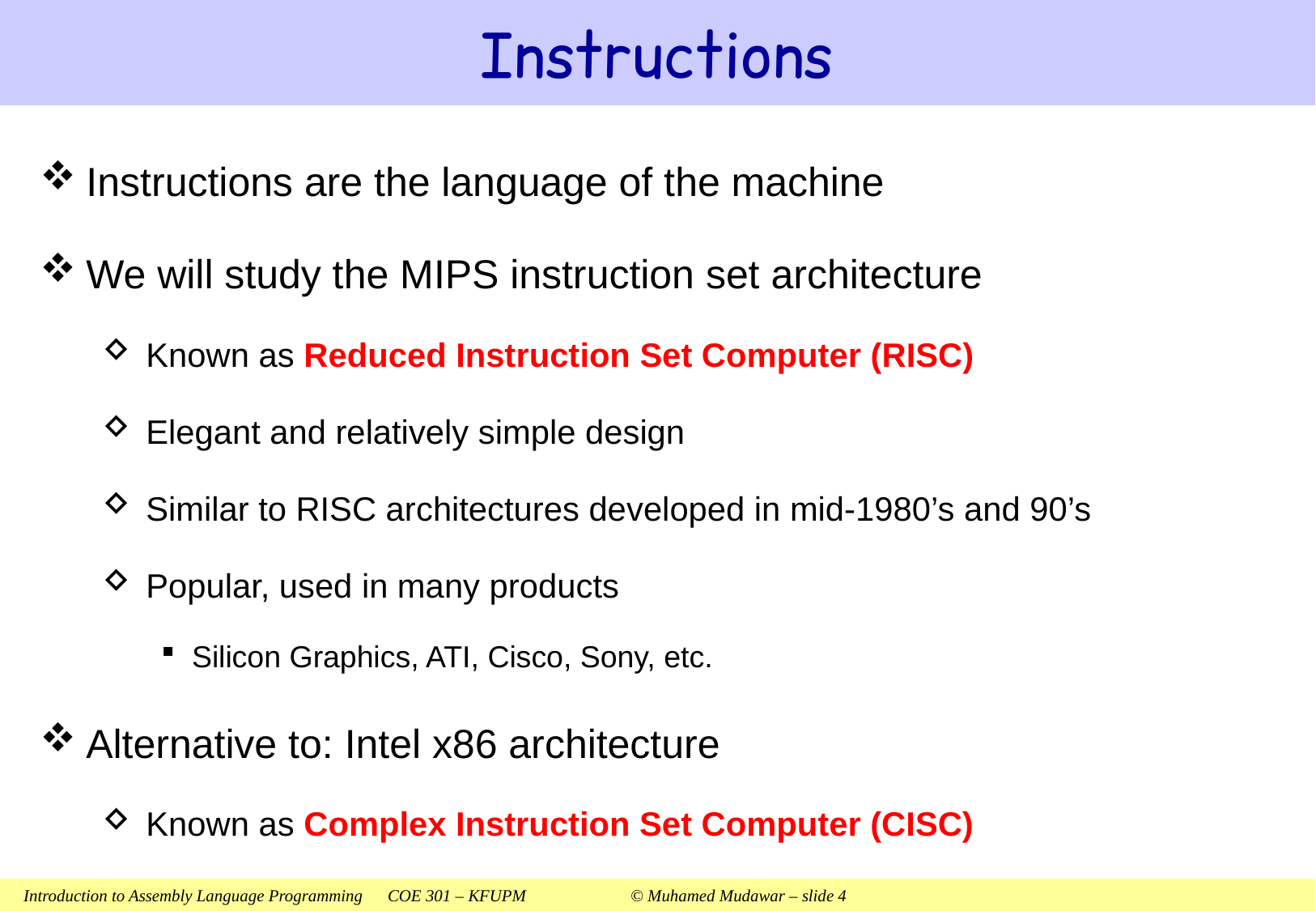

# Instructions
Instructions are the language of the machine
We will study the MIPS instruction set architecture
Known as Reduced Instruction Set Computer (RISC)
Elegant and relatively simple design
Similar to RISC architectures developed in mid-1980’s and 90’s
Popular, used in many products
Silicon Graphics, ATI, Cisco, Sony, etc.
Alternative to: Intel x86 architecture
Known as Complex Instruction Set Computer (CISC)